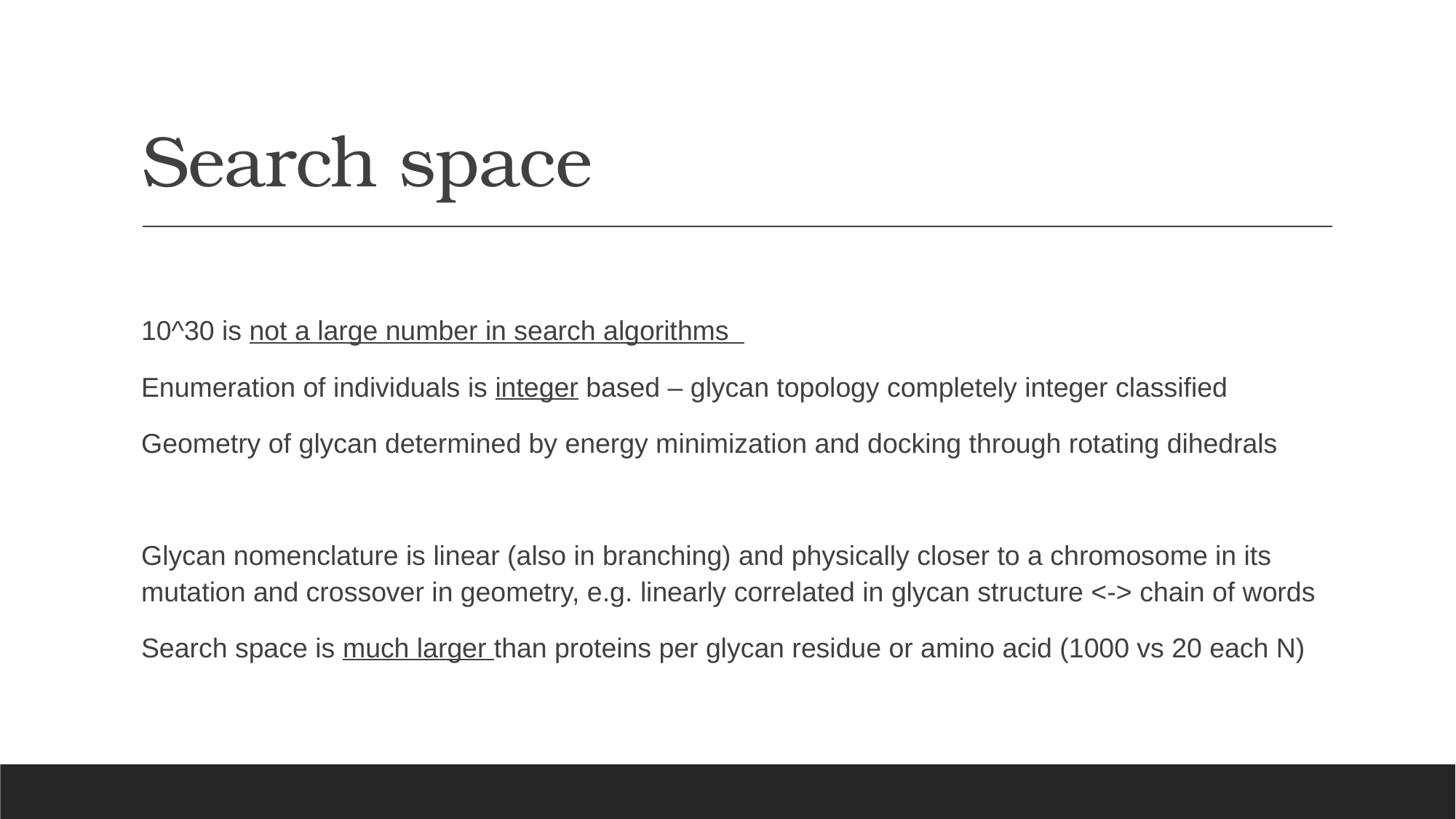

# Search space

10^30 is not a large number in search algorithms
Enumeration of individuals is integer based – glycan topology completely integer classified
Geometry of glycan determined by energy minimization and docking through rotating dihedrals

Glycan nomenclature is linear (also in branching) and physically closer to a chromosome in its  mutation and crossover in geometry, e.g. linearly correlated in glycan structure <-> chain of words
Search space is much larger than proteins per glycan residue or amino acid (1000 vs 20 each N)